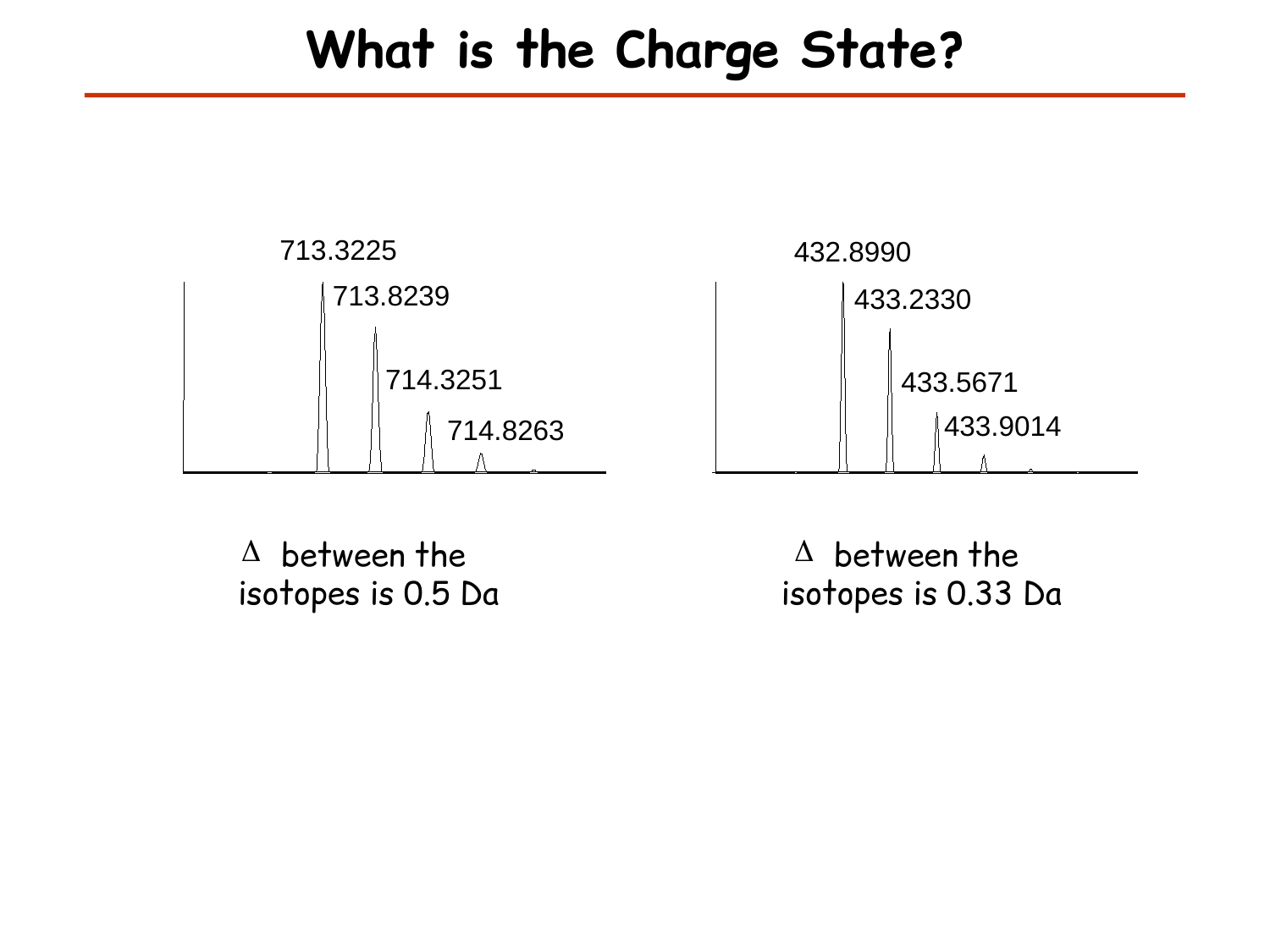

What is the Charge State?

713.3225
432.8990

713.8239
433.2330

714.3251
433.5671
433.9014
714.8263

 between the isotopes is 0.5 Da
 between the isotopes is 0.33 Da